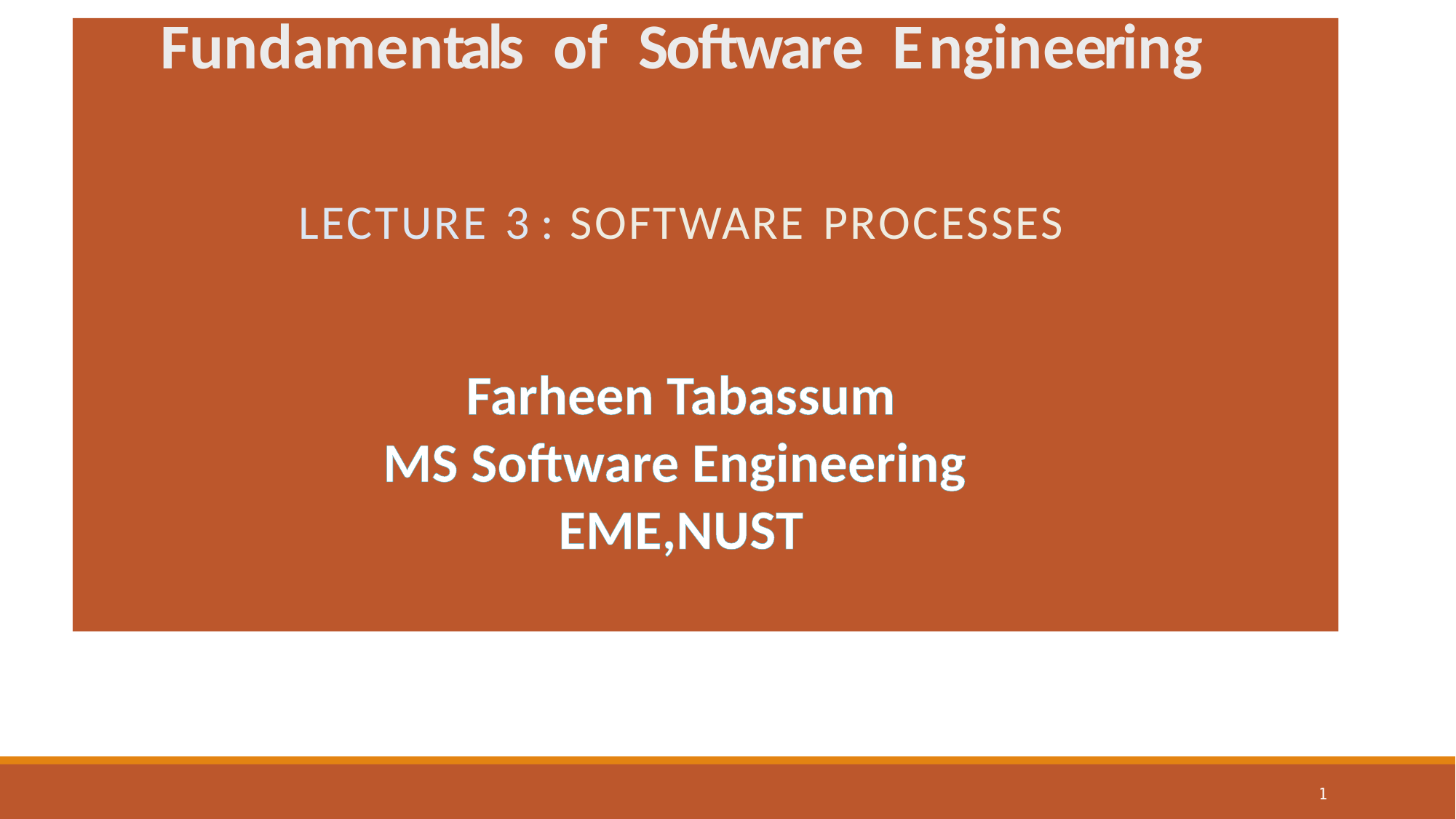

Fundamentals  of  Software   E ngineering

LECTURE 3 : SOFTWARE PROCESSES

Farheen Tabassum
MS Software Engineering
EME,NUST

1